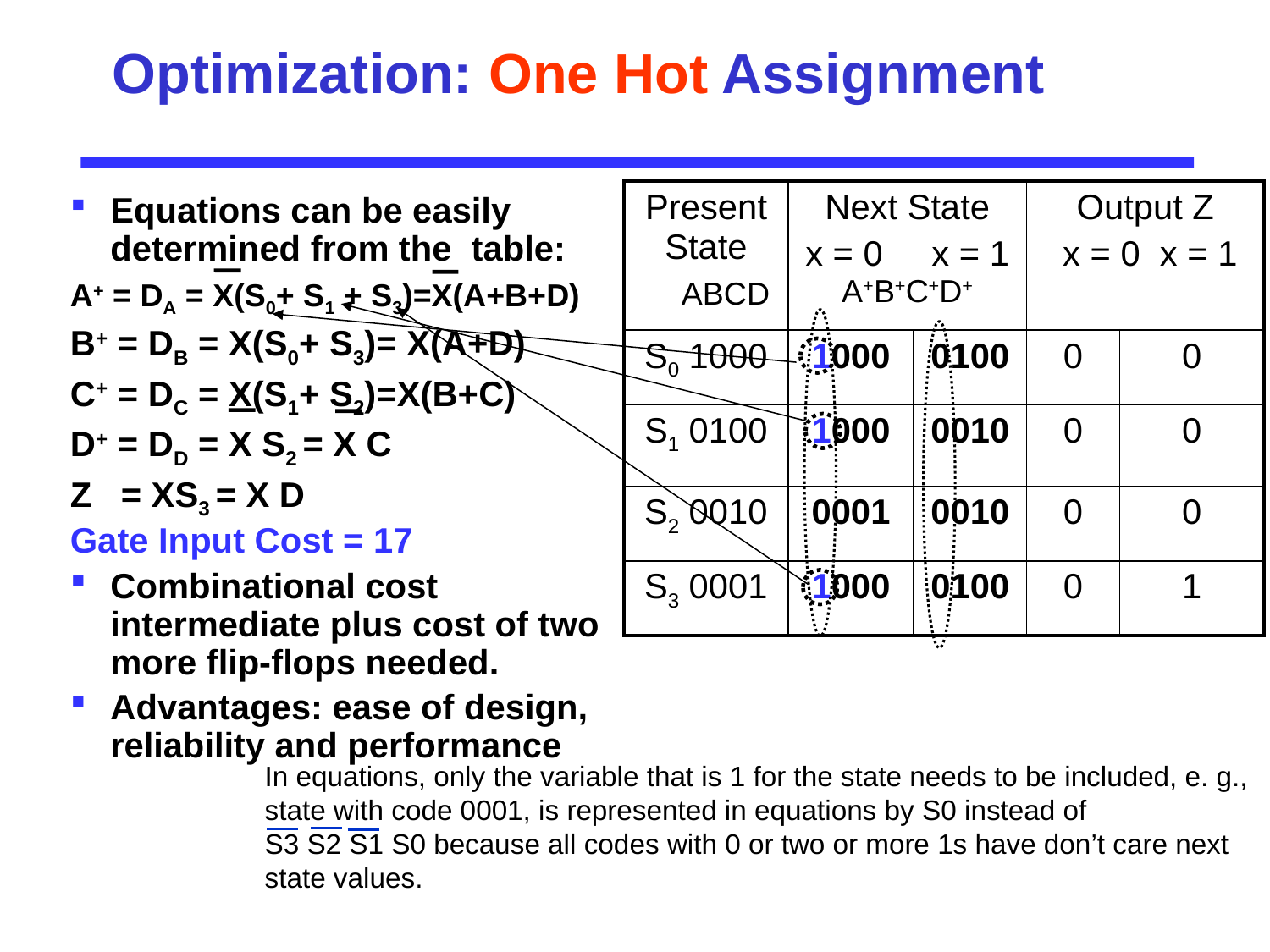

# Optimization: One Hot Assignment
| Present State ABCD | Next State x = 0 x = 1 A+B+C+D+ |  | Output Z x = 0 x = 1 |  |
| --- | --- | --- | --- | --- |
| S0 1000 | 1000 | 0100 | 0 | 0 |
| S1 0100 | 1000 | 0010 | 0 | 0 |
| S2 0010 | 0001 | 0010 | 0 | 0 |
| S3 0001 | 1000 | 0100 | 0 | 1 |
Equations can be easily determined from the  table:
A+ = DA = X(S0+ S1 + S3)=X(A+B+D)
B+ = DB = X(S0+ S3)= X(A+D)
C+ = DC = X(S1+ S2)=X(B+C)
D+ = DD = X S2 = X C
Z   = XS3 = X D
Gate Input Cost = 17
Combinational cost intermediate plus cost of two more flip-flops needed.
Advantages: ease of design, reliability and performance

In equations, only the variable that is 1 for the state needs to be included, e. g., state with code 0001, is represented in equations by S0 instead of
S3 S2 S1 S0 because all codes with 0 or two or more 1s have don’t care next state values.